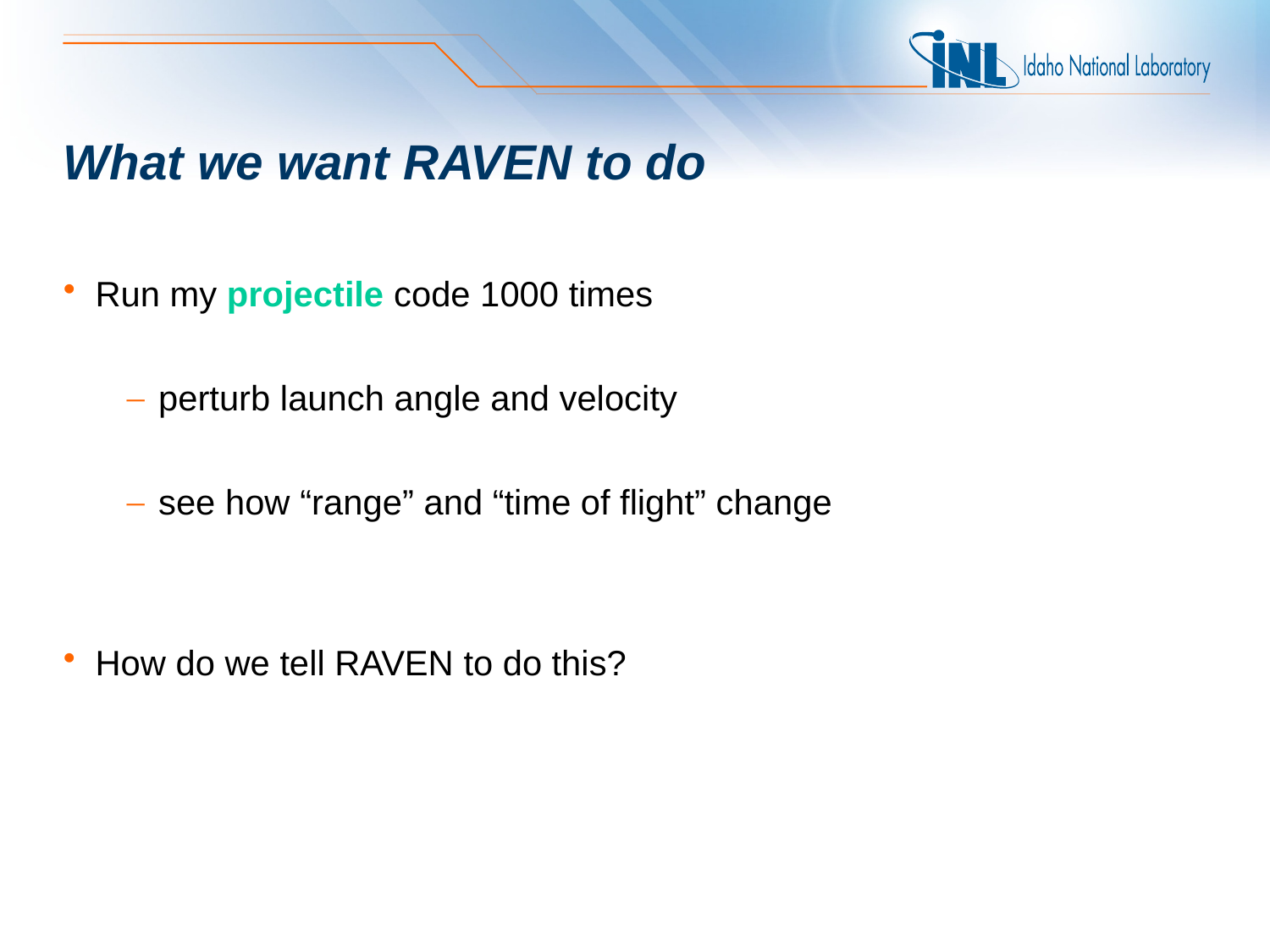

# What we want RAVEN to do

Run my projectile code 1000 times

perturb launch angle and velocity

see how “range” and “time of flight” change

How do we tell RAVEN to do this?